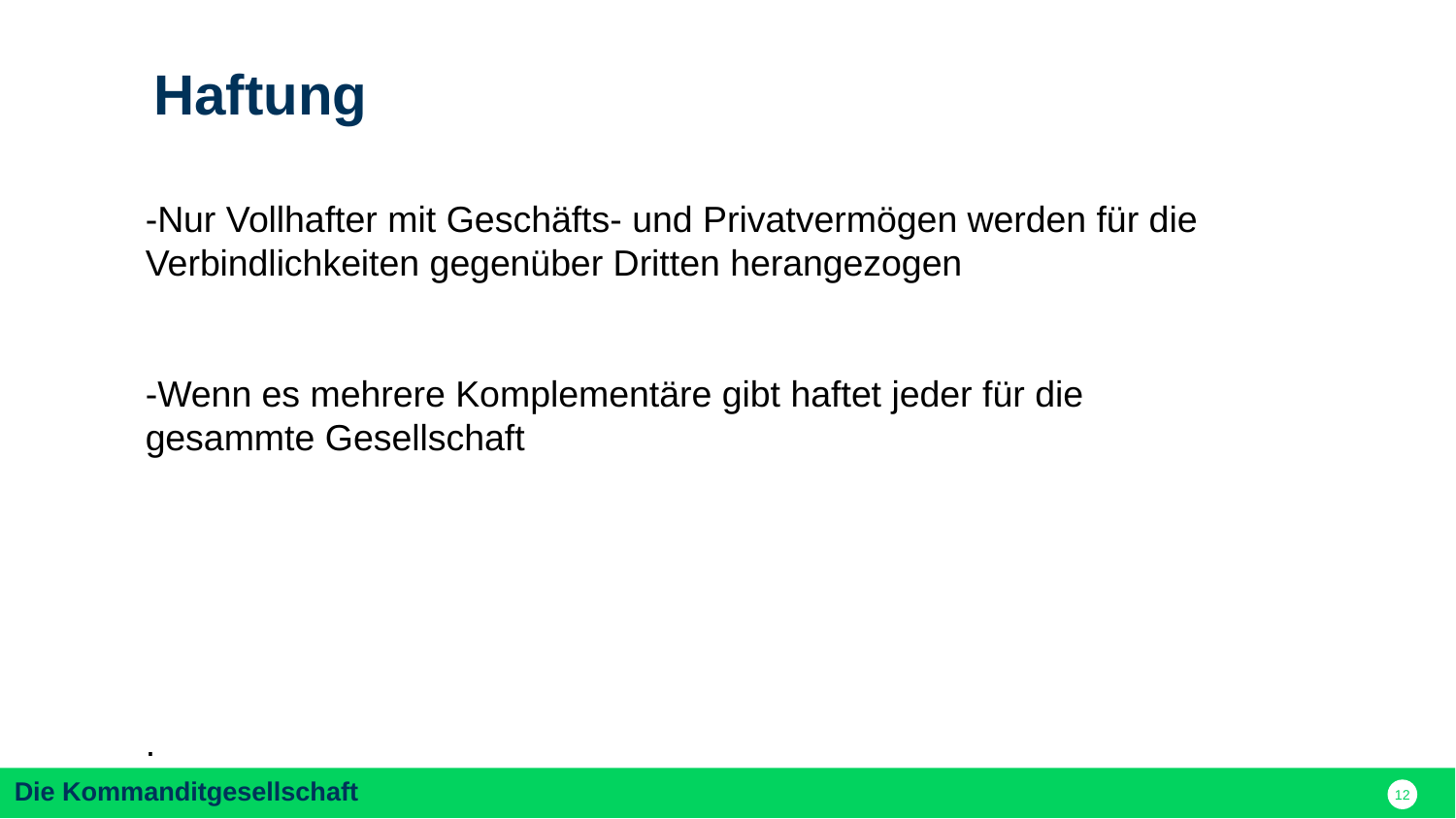

Haftung
-Nur Vollhafter mit Geschäfts- und Privatvermögen werden für die Verbindlichkeiten gegenüber Dritten herangezogen

-Wenn es mehrere Komplementäre gibt haftet jeder für die gesammte Gesellschaft

.